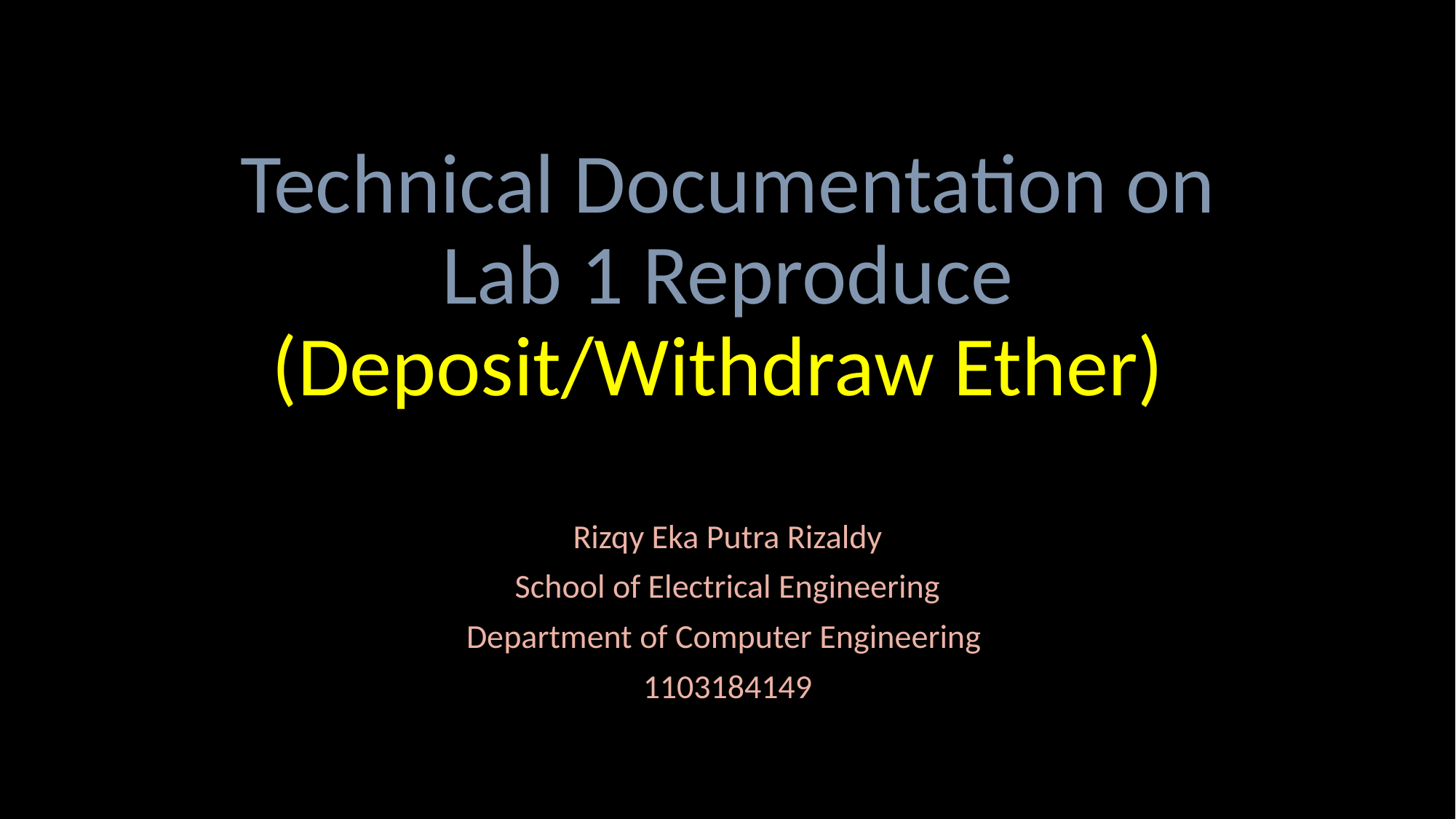

# Technical Documentation on Lab 1 Reproduce (Deposit/Withdraw Ether)
Rizqy Eka Putra Rizaldy
School of Electrical Engineering
Department of Computer Engineering
1103184149